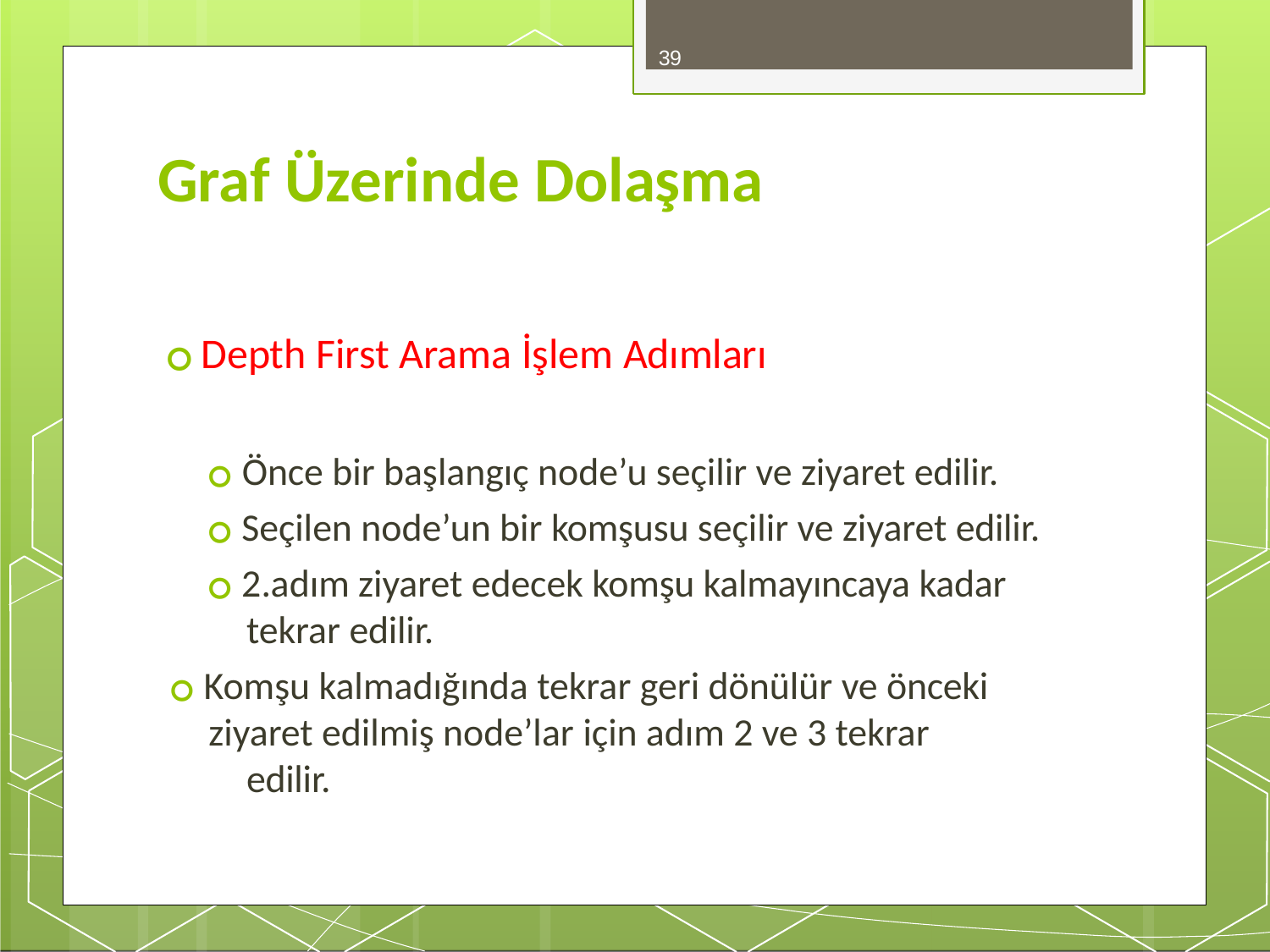

39
# Graf Üzerinde Dolaşma
🞇 Depth First Arama İşlem Adımları

🞇 Önce bir başlangıç node’u seçilir ve ziyaret edilir.
🞇 Seçilen node’un bir komşusu seçilir ve ziyaret edilir.
🞇 2.adım ziyaret edecek komşu kalmayıncaya kadar tekrar edilir.
🞇 Komşu kalmadığında tekrar geri dönülür ve önceki
ziyaret edilmiş node’lar için adım 2 ve 3 tekrar edilir.